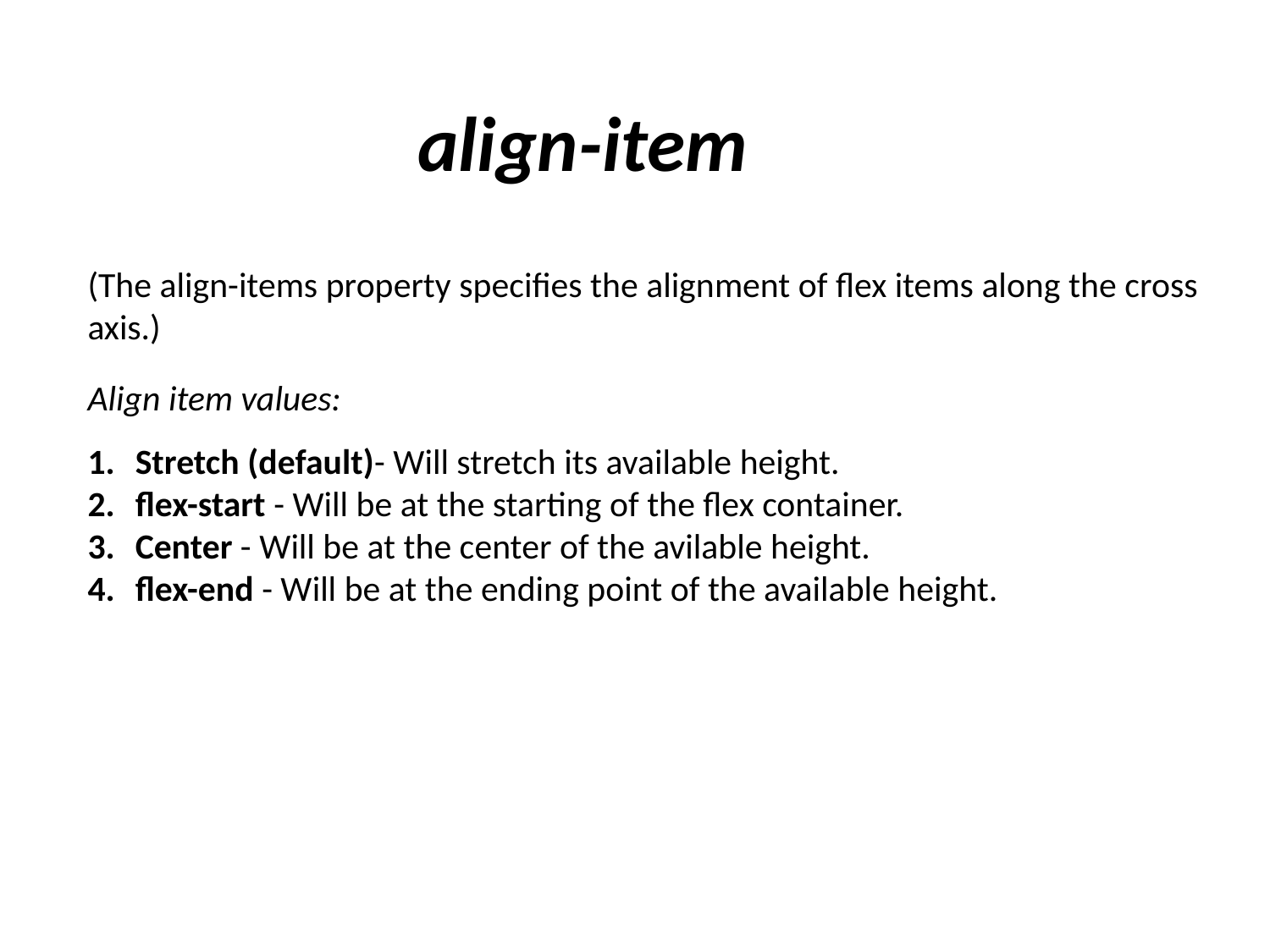

align-item
(The align-items property specifies the alignment of flex items along the cross axis.)
Align item values:
Stretch (default)- Will stretch its available height.
flex-start - Will be at the starting of the flex container.
Center - Will be at the center of the avilable height.
flex-end - Will be at the ending point of the available height.